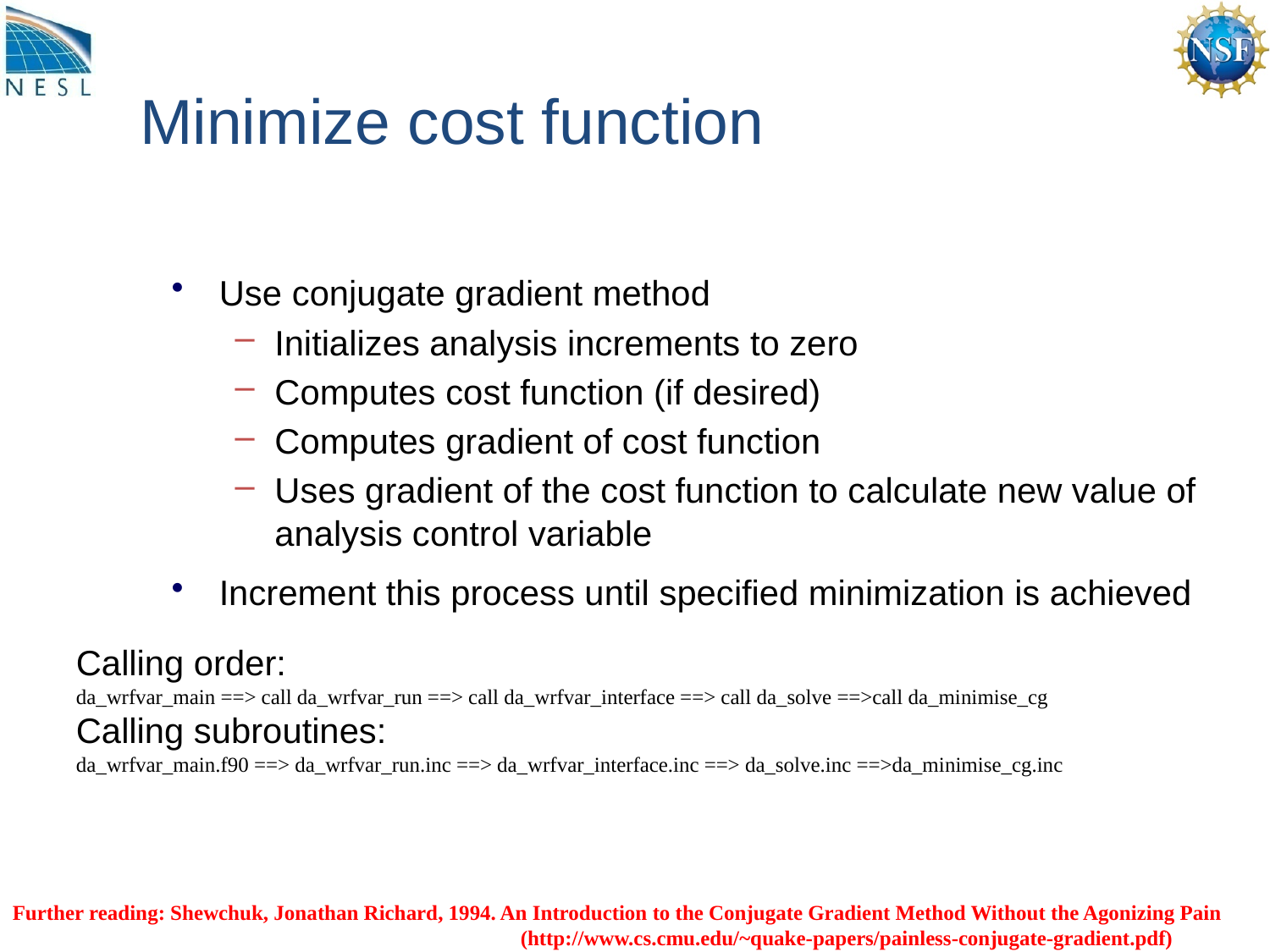

# Minimize cost function
Use conjugate gradient method
Initializes analysis increments to zero
Computes cost function (if desired)
Computes gradient of cost function
Uses gradient of the cost function to calculate new value of analysis control variable
Increment this process until specified minimization is achieved
Calling order:
da_wrfvar_main ==> call da_wrfvar_run ==> call da_wrfvar_interface ==> call da_solve ==>call da_minimise_cg
Calling subroutines:
da_wrfvar_main.f90 ==> da_wrfvar_run.inc ==> da_wrfvar_interface.inc ==> da_solve.inc ==>da_minimise_cg.inc
Further reading: Shewchuk, Jonathan Richard, 1994. An Introduction to the Conjugate Gradient Method Without the Agonizing Pain  				(http://www.cs.cmu.edu/~quake-papers/painless-conjugate-gradient.pdf)